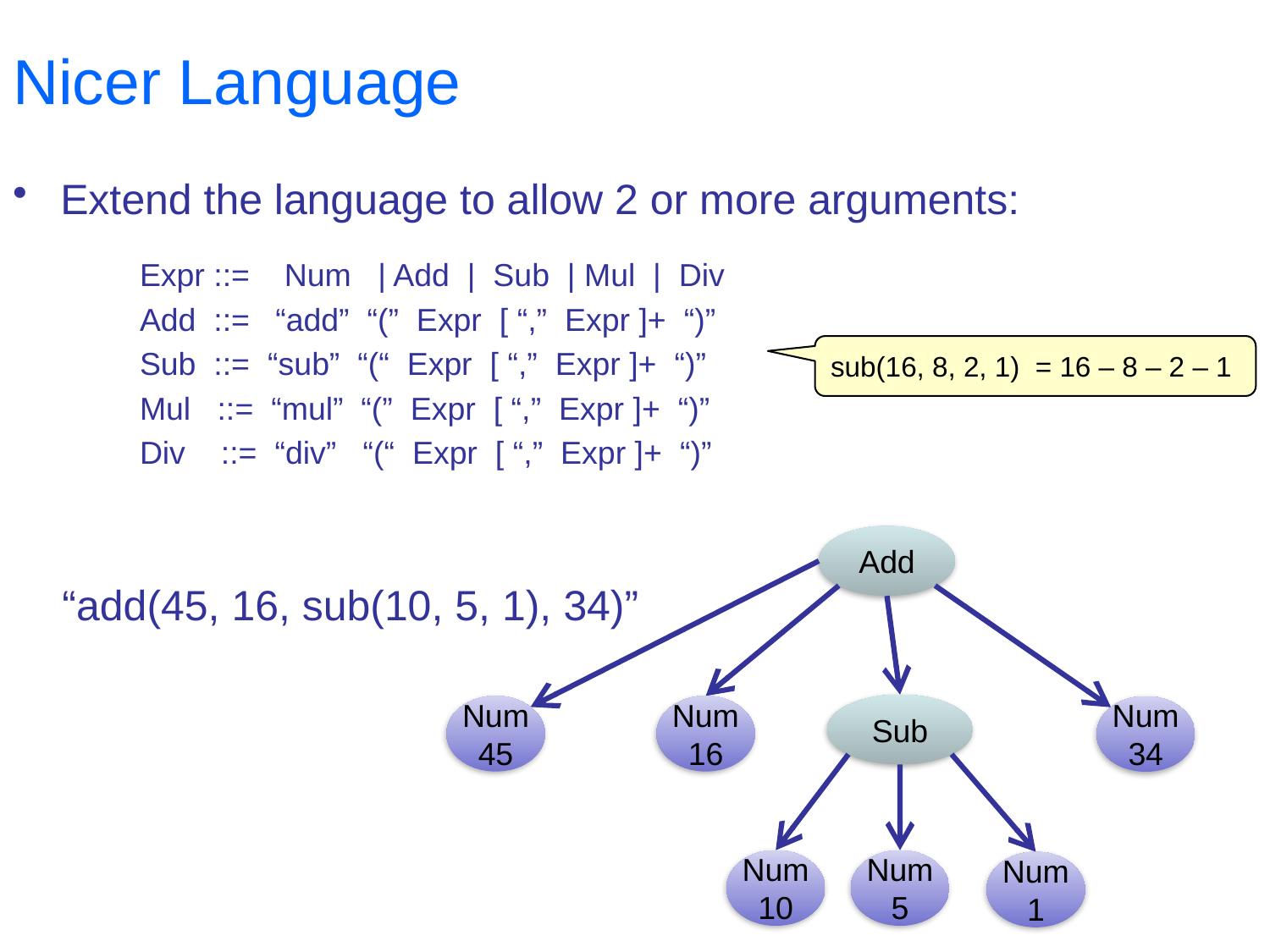

# Nicer Language
Extend the language to allow 2 or more arguments:
	Expr ::=	  Num   | Add  |  Sub  | Mul  |  Div
	Add  ::=	 “add”  “(”  Expr  [ “,”  Expr ]+  “)”
	Sub  ::=  “sub”  “(“  Expr  [ “,”  Expr ]+  “)”
	Mul   ::=  “mul”  “(”  Expr  [ “,”  Expr ]+  “)”
	Div    ::=  “div”   “(“  Expr  [ “,”  Expr ]+  “)”

“add(45, 16, sub(10, 5, 1), 34)”

sub(16, 8, 2, 1)  = 16 – 8 – 2 – 1
Add
Sub
Num
45
Num
16
Num
34
Num
10
Num
5
Num
1